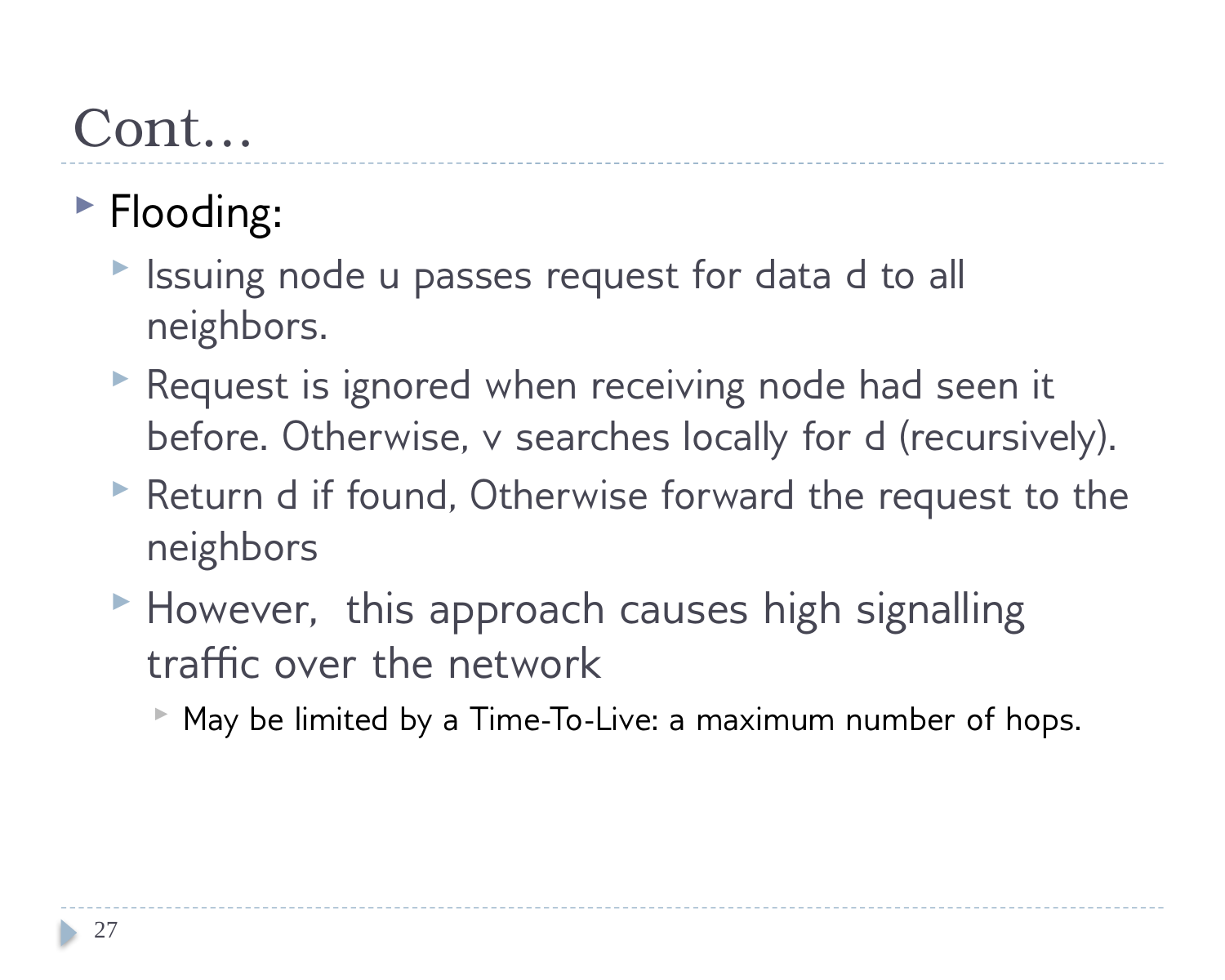

# Cont…
Flooding:
Issuing node u passes request for data d to all neighbors.
Request is ignored when receiving node had seen it before. Otherwise, v searches locally for d (recursively).
Return d if found, Otherwise forward the request to the neighbors
However,  this approach causes high signalling traffic over the network
May be limited by a Time-To-Live: a maximum number of hops.

27